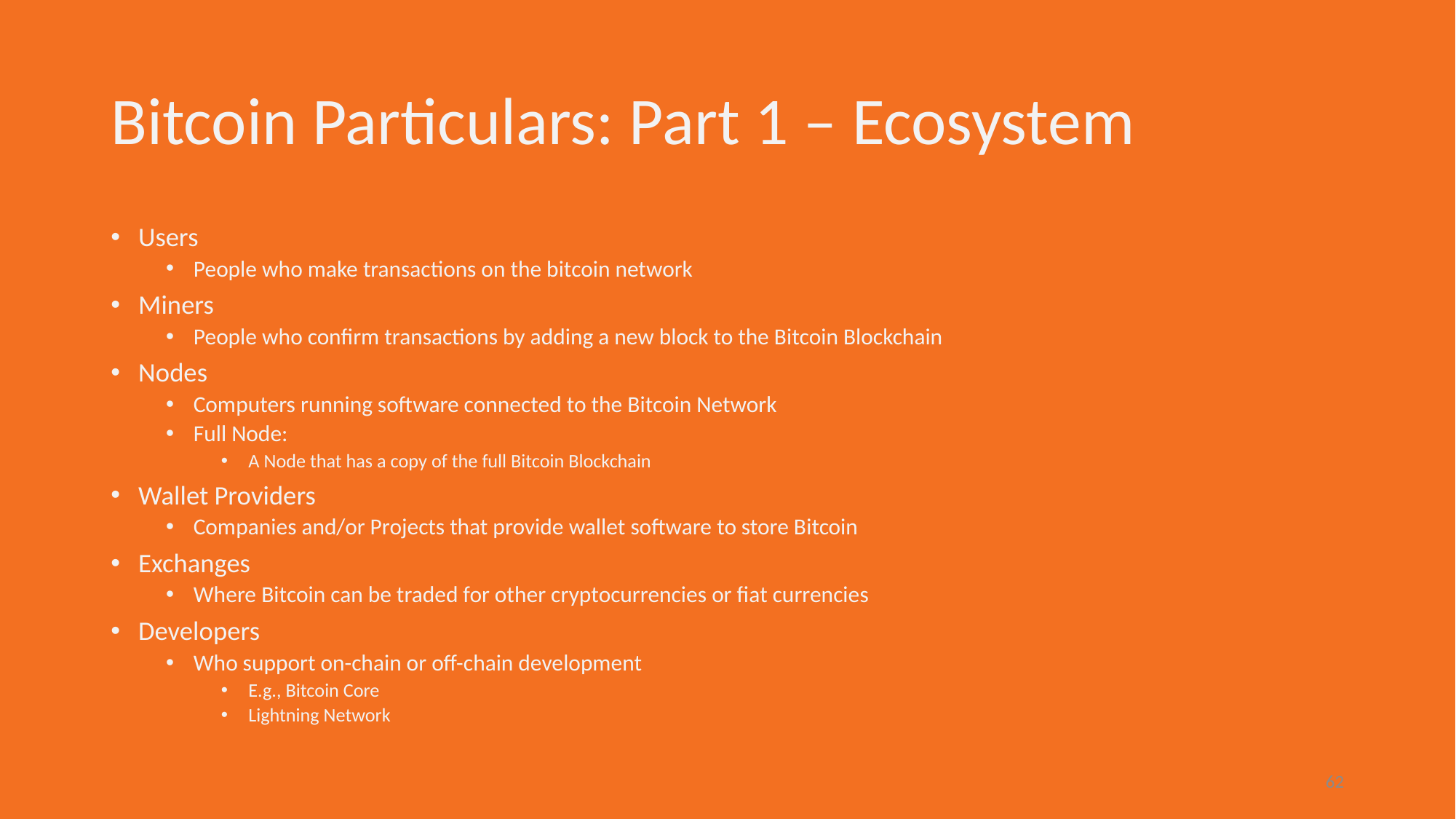

# Bitcoin Particulars: Part 1 – Ecosystem
Users
People who make transactions on the bitcoin network
Miners
People who confirm transactions by adding a new block to the Bitcoin Blockchain
Nodes
Computers running software connected to the Bitcoin Network
Full Node:
A Node that has a copy of the full Bitcoin Blockchain
Wallet Providers
Companies and/or Projects that provide wallet software to store Bitcoin
Exchanges
Where Bitcoin can be traded for other cryptocurrencies or fiat currencies
Developers
Who support on-chain or off-chain development
E.g., Bitcoin Core
Lightning Network
62